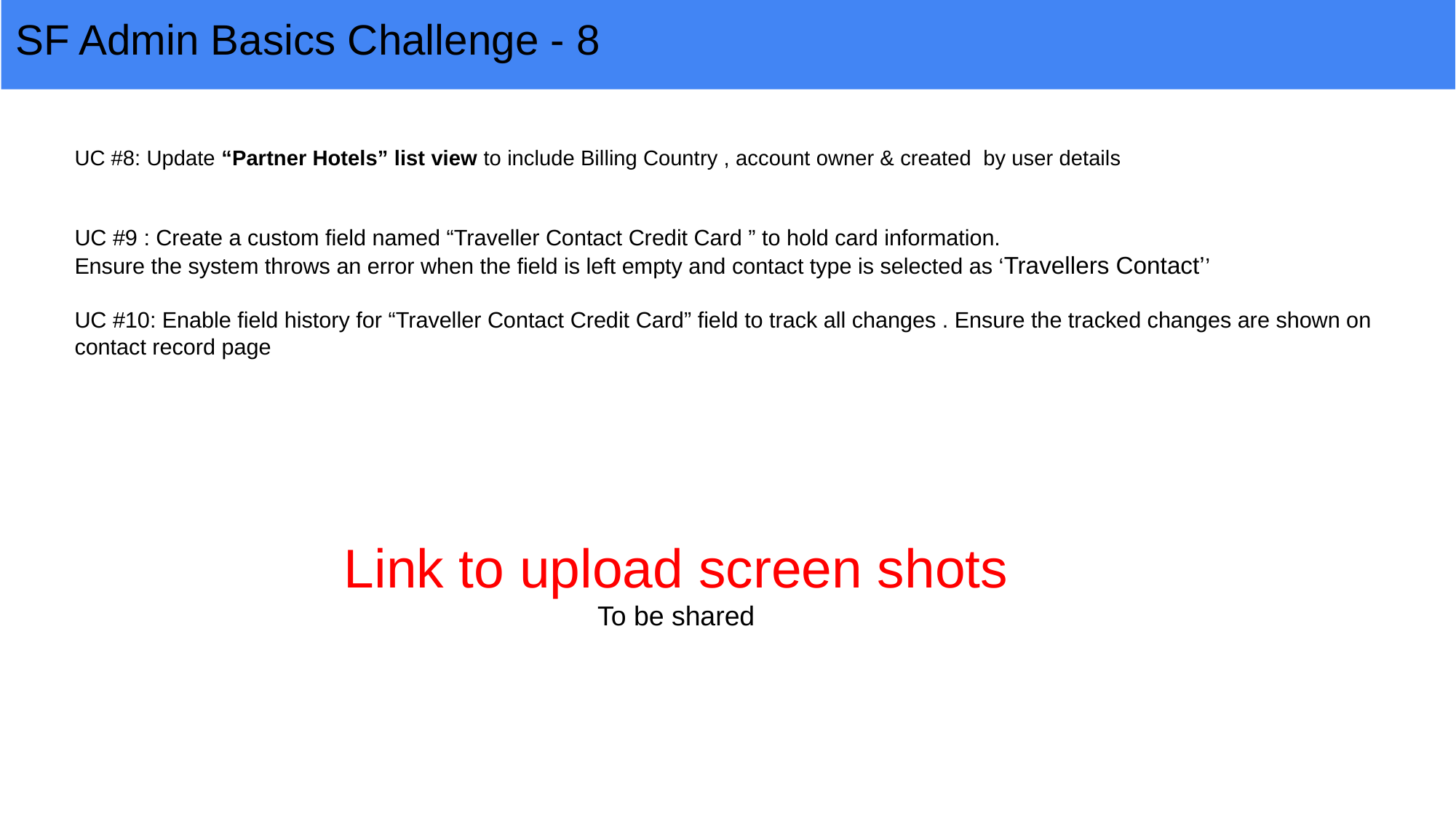

# SF Admin Basics Challenge - 8
UC #8: Update “Partner Hotels” list view to include Billing Country , account owner & created  by user details

UC #9 : Create a custom field named “Traveller Contact Credit Card ” to hold card information.
Ensure the system throws an error when the field is left empty and contact type is selected as ‘Travellers Contact’’

UC #10: Enable field history for “Traveller Contact Credit Card” field to track all changes . Ensure the tracked changes are shown on contact record page

Link to upload screen shots
To be shared